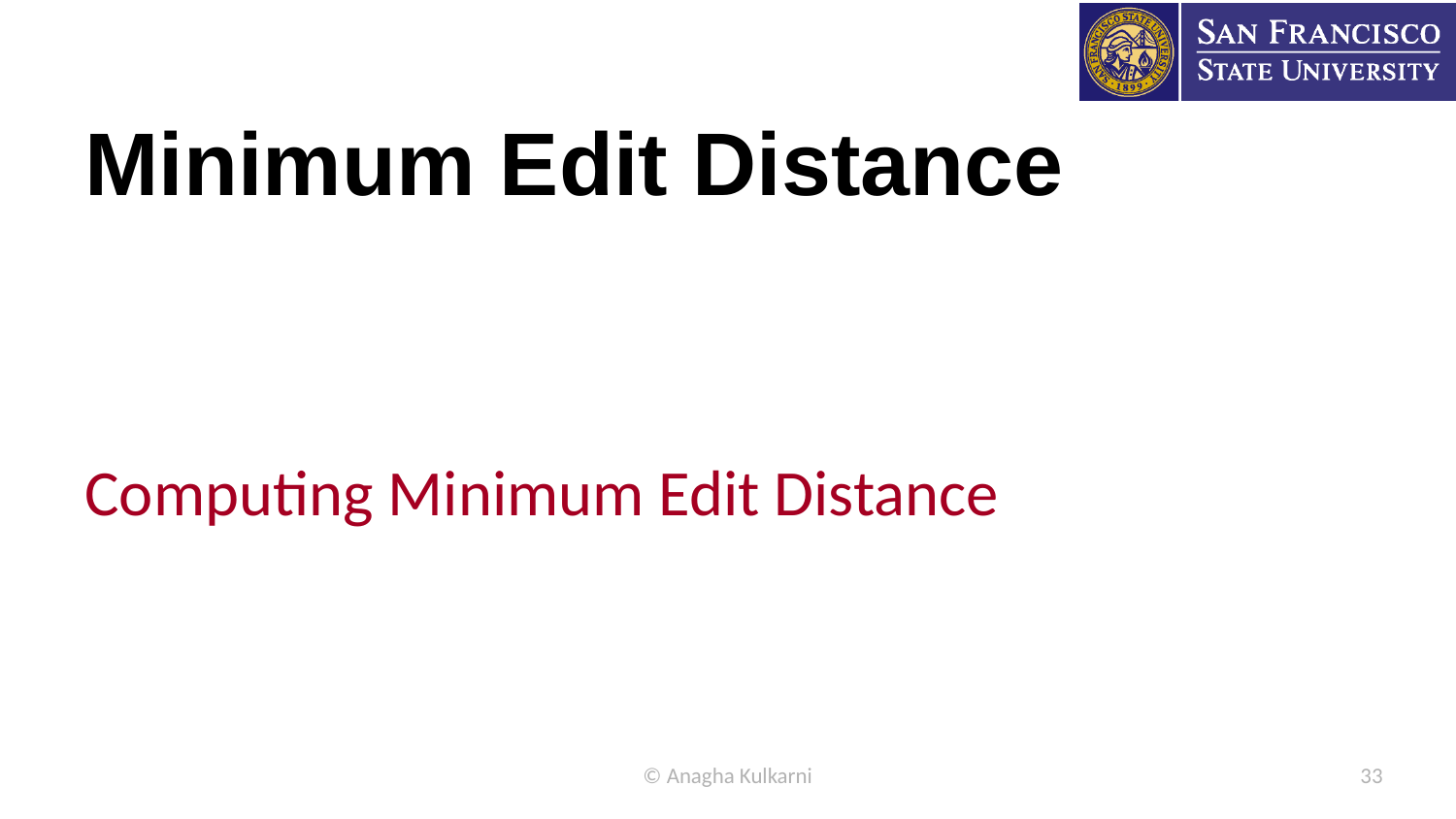

# Minimum Edit Distance

Computing Minimum Edit Distance

© Anagha Kulkarni
33